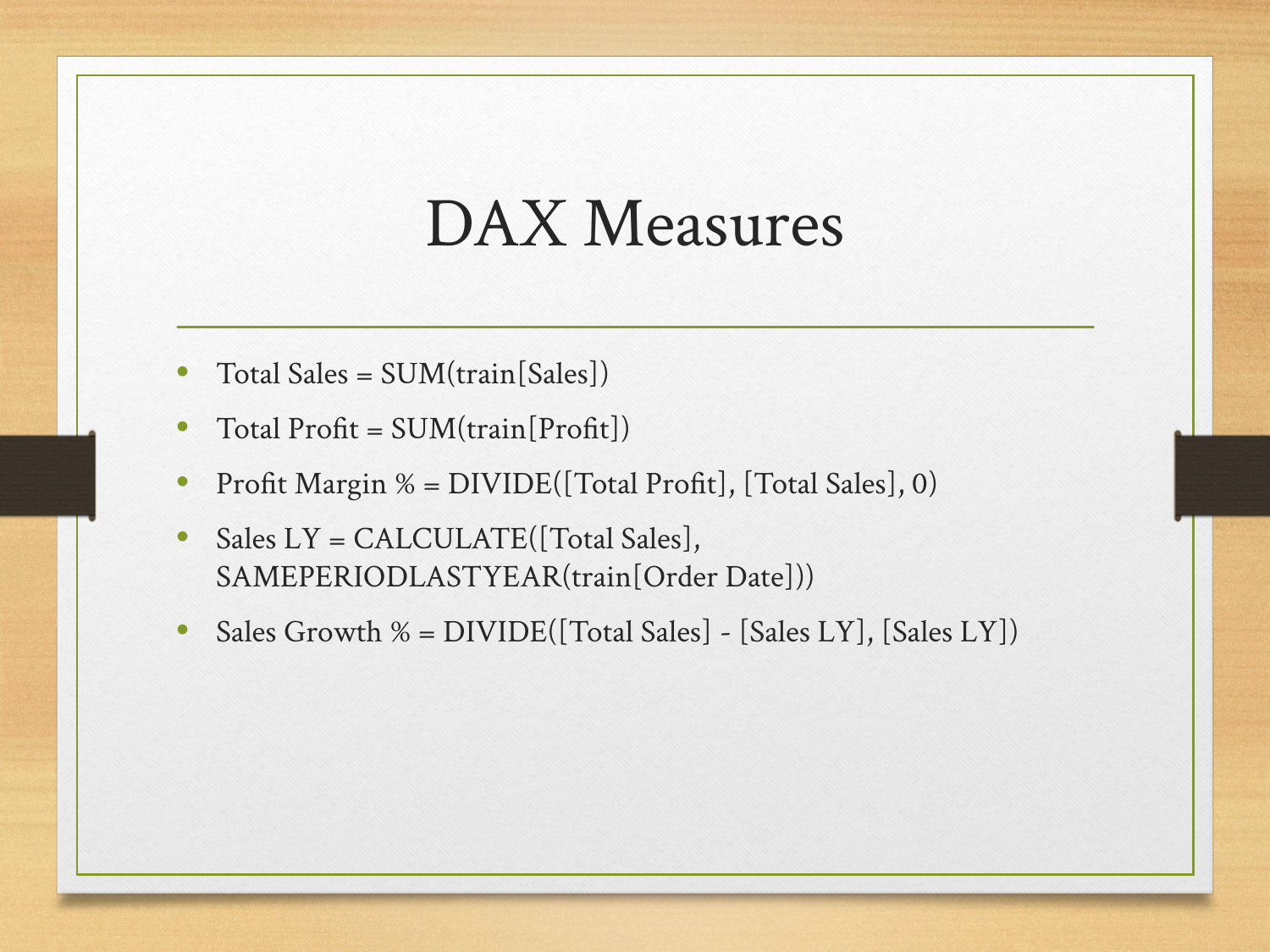

# DAX Measures
Total Sales = SUM(train[Sales])
Total Profit = SUM(train[Profit])
Profit Margin % = DIVIDE([Total Profit], [Total Sales], 0)
Sales LY = CALCULATE([Total Sales], SAMEPERIODLASTYEAR(train[Order Date]))
Sales Growth % = DIVIDE([Total Sales] - [Sales LY], [Sales LY])